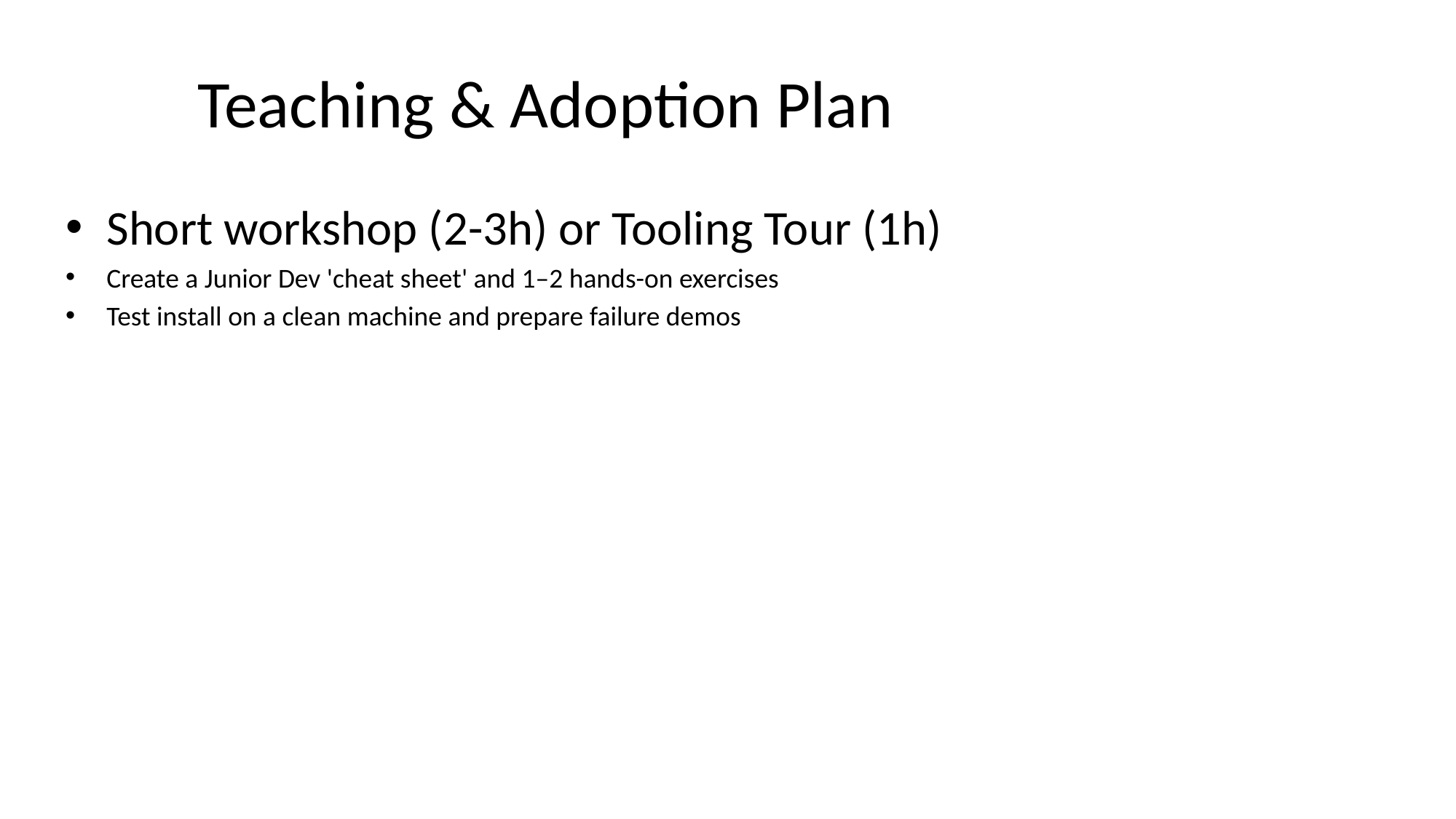

# Teaching & Adoption Plan
Short workshop (2-3h) or Tooling Tour (1h)
Create a Junior Dev 'cheat sheet' and 1–2 hands-on exercises
Test install on a clean machine and prepare failure demos